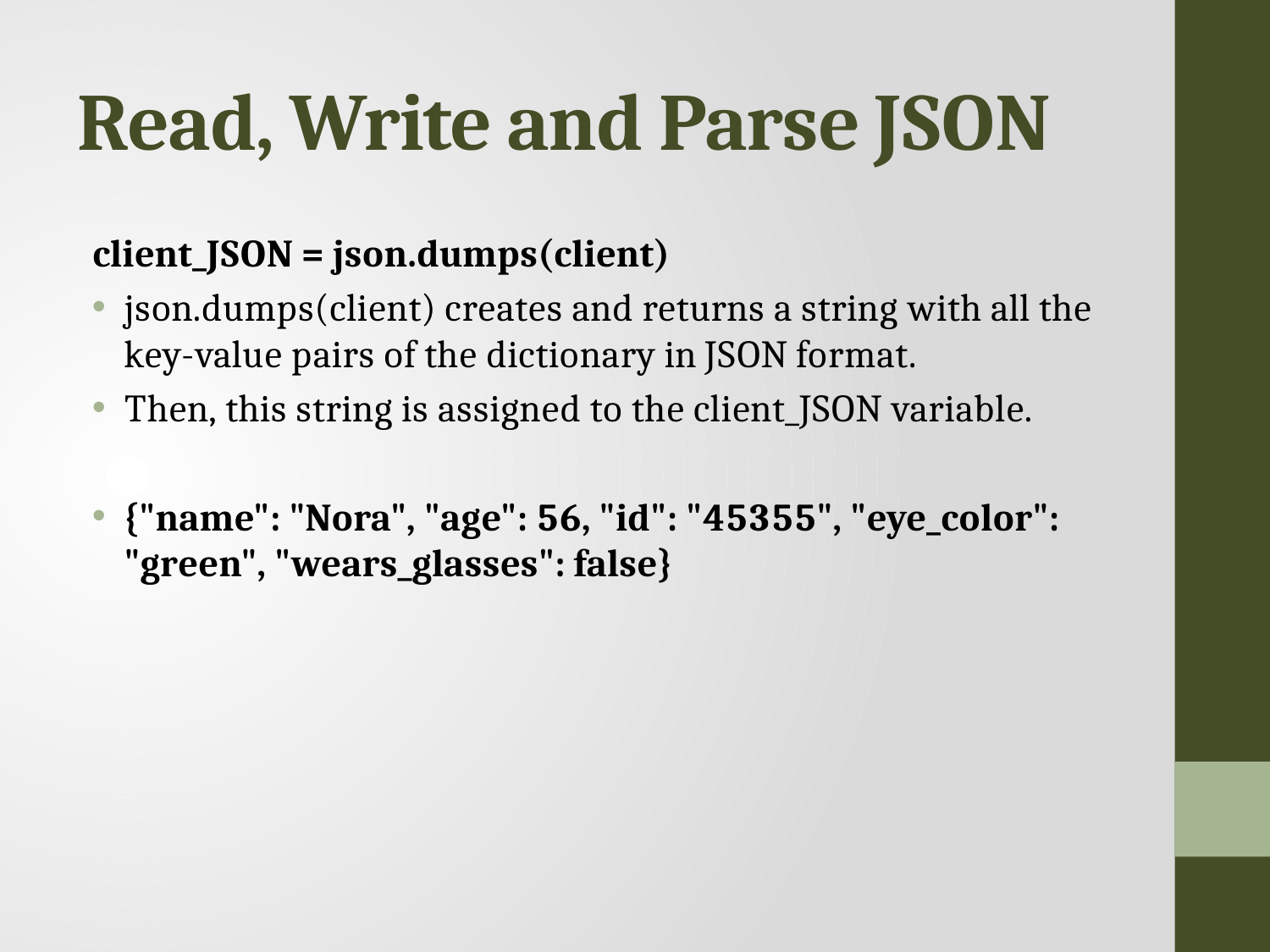

# Read, Write and Parse JSON
client_JSON = json.dumps(client)
json.dumps(client) creates and returns a string with all the key-value pairs of the dictionary in JSON format.
Then, this string is assigned to the client_JSON variable.

{"name": "Nora", "age": 56, "id": "45355", "eye_color": "green", "wears_glasses": false}